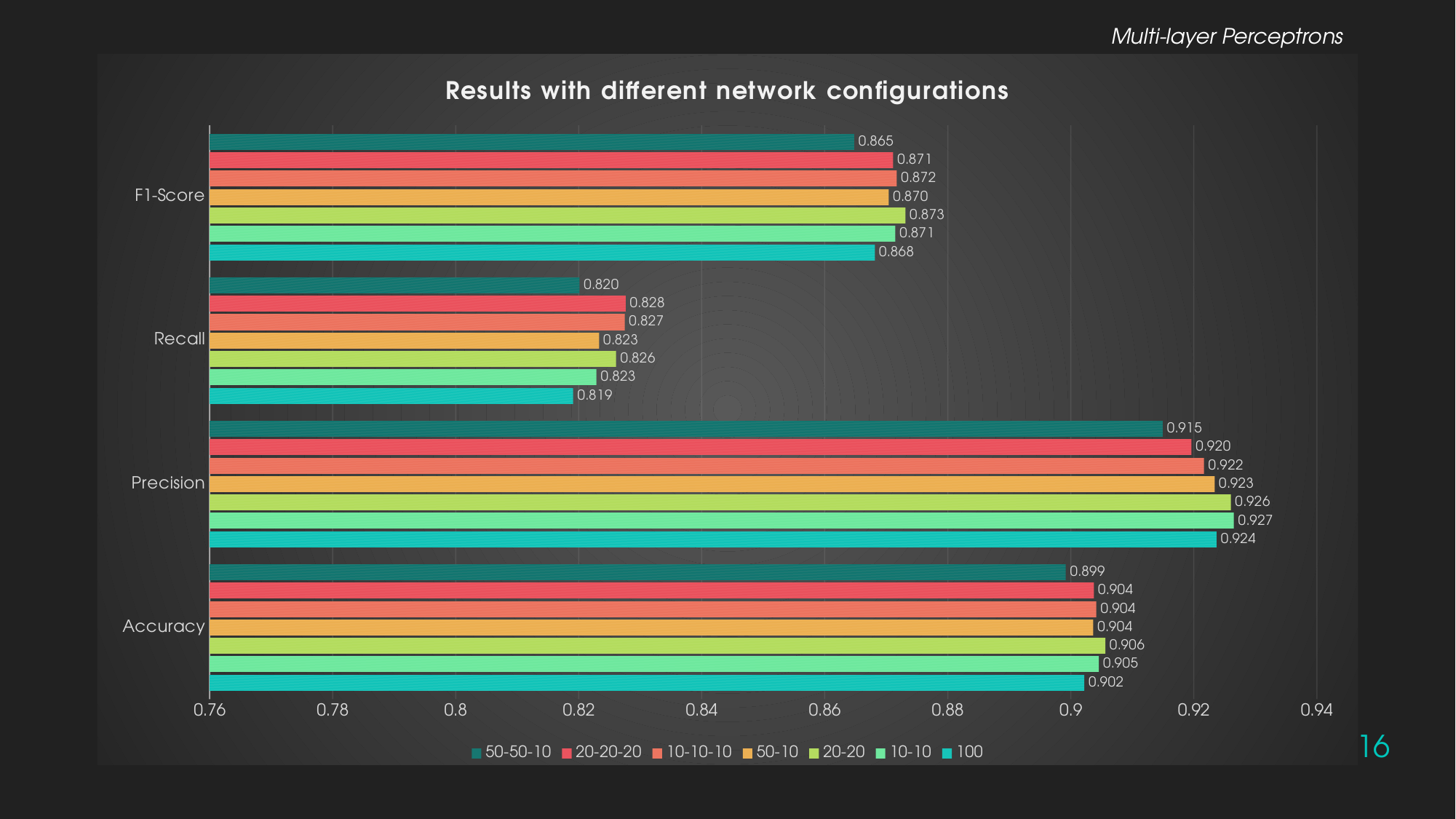

Multi-layer Perceptrons

### Chart: Results with different network configurations

| Category | 100 | 10-10 | 20-20 | 50-10 | 10-10-10 | 20-20-20 | 50-50-10 |
|---|---|---|---|---|---|---|---|
| Accuracy | 0.9021875 | 0.9045624999999999 | 0.9056145833333332 | 0.9036354166666666 | 0.9041562500000001 | 0.9037395833333334 | 0.8991770833333333 |
| Precision | 0.9236989384959875 | 0.9265048875368643 | 0.9260219499157413 | 0.9233928926696496 | 0.9216492641420517 | 0.9196143902007469 | 0.9149270580057899 |
| Recall | 0.8190820917495949 | 0.8228713170600136 | 0.8260589058739073 | 0.8233012180450313 | 0.8274721938367349 | 0.8276190953811183 | 0.820116214721 |
| F1-Score | 0.8681321977491029 | 0.8714654842566228 | 0.8731137735956827 | 0.8703996848509328 | 0.871700327609188 | 0.8711071913982585 | 0.8647856365880499 |
16